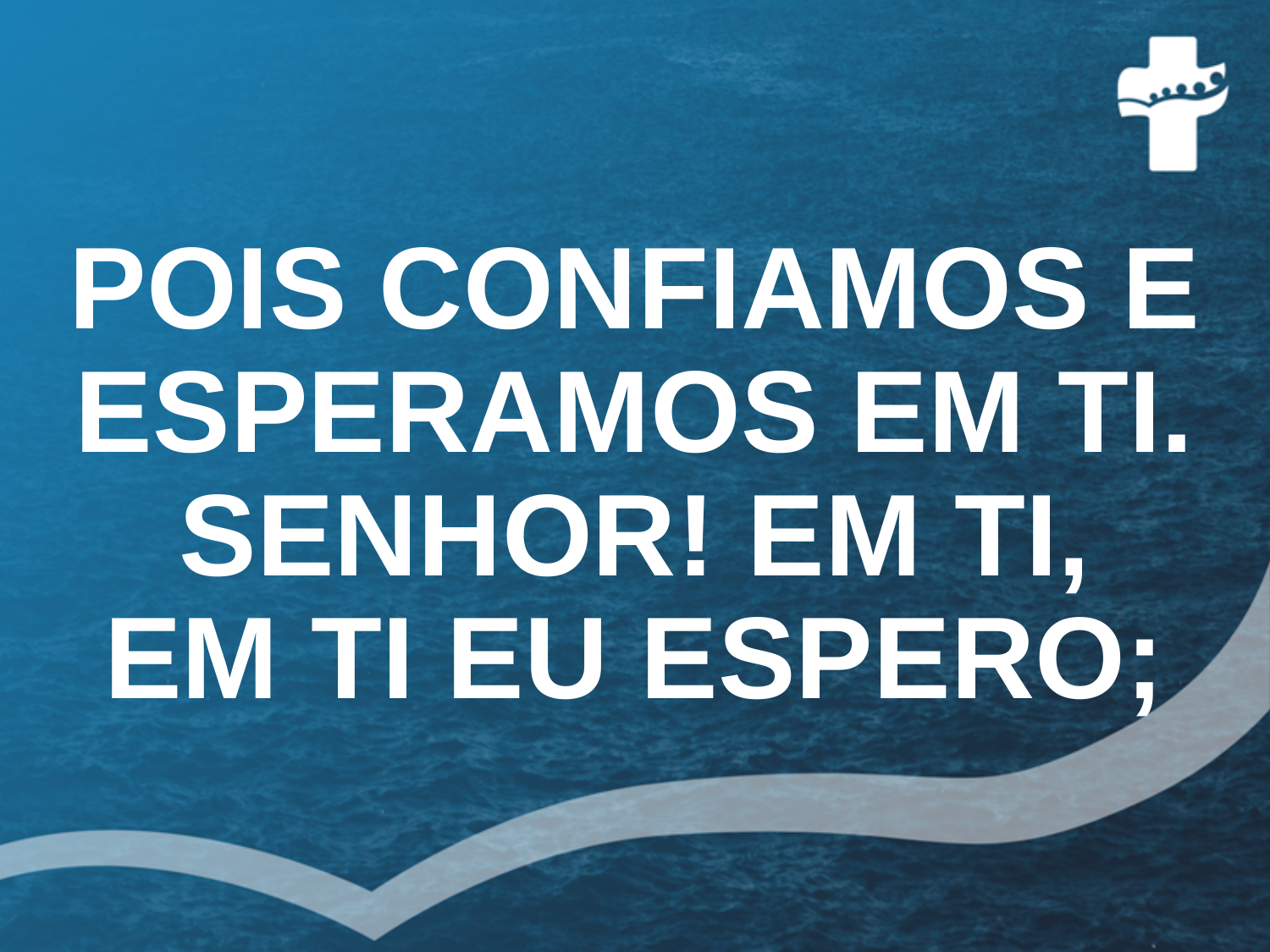

# POIS CONFIAMOS E ESPERAMOS EM TI. SENHOR! EM TI, EM TI EU ESPERO;